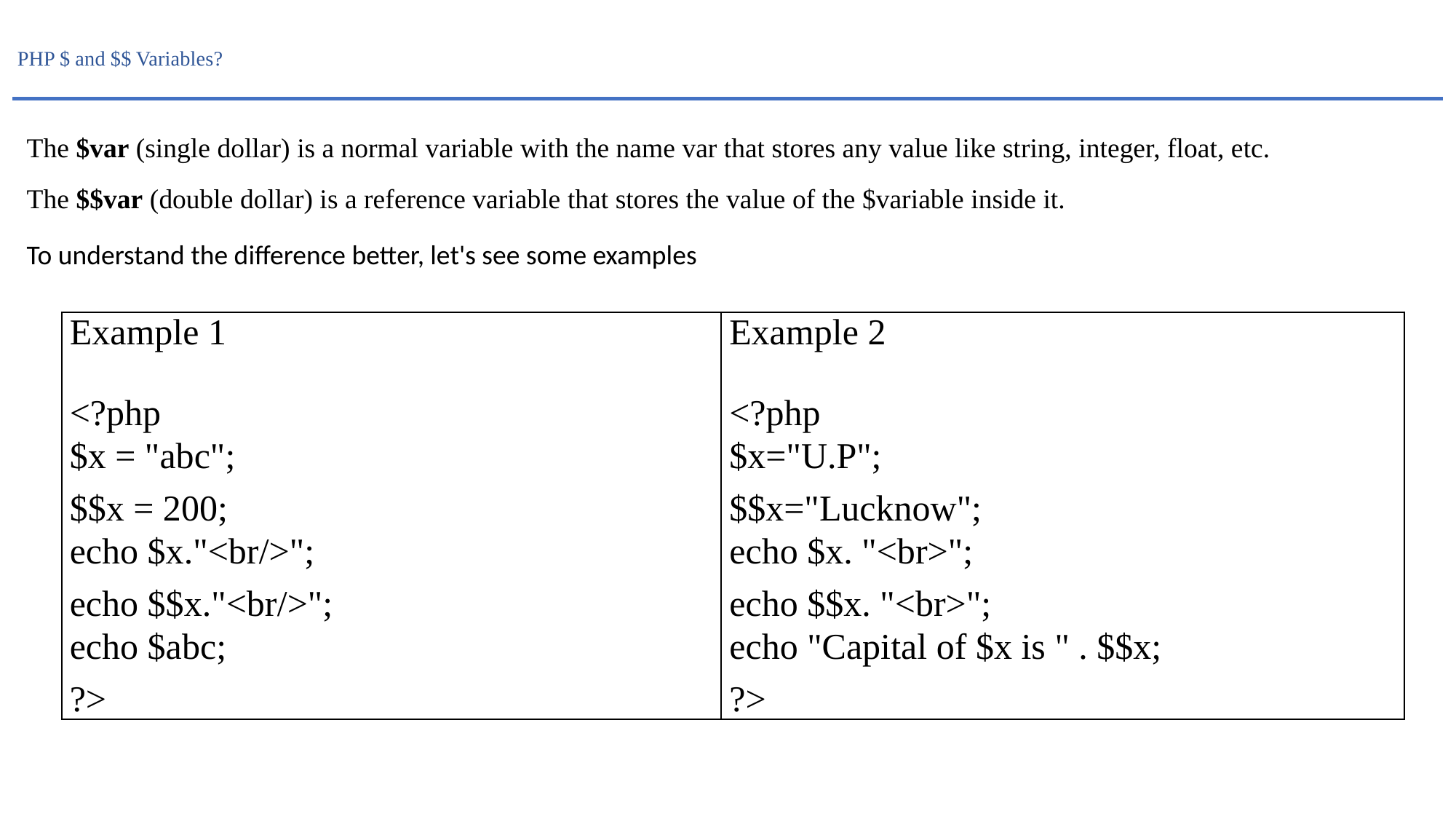

# PHP $ and $$ Variables?
The $var (single dollar) is a normal variable with the name var that stores any value like string, integer, float, etc.
The $$var (double dollar) is a reference variable that stores the value of the $variable inside it.
To understand the difference better, let's see some examples

| Example 1 <?php   $x = "abc";   $$x = 200;   echo $x."<br/>";   echo $$x."<br/>";   echo $abc;   ?> |
| --- |
| Example 2 <?php   $x="U.P";   $$x="Lucknow";   echo $x. "<br>";   echo $$x. "<br>";   echo "Capital of $x is " . $$x;   ?> |
| --- |